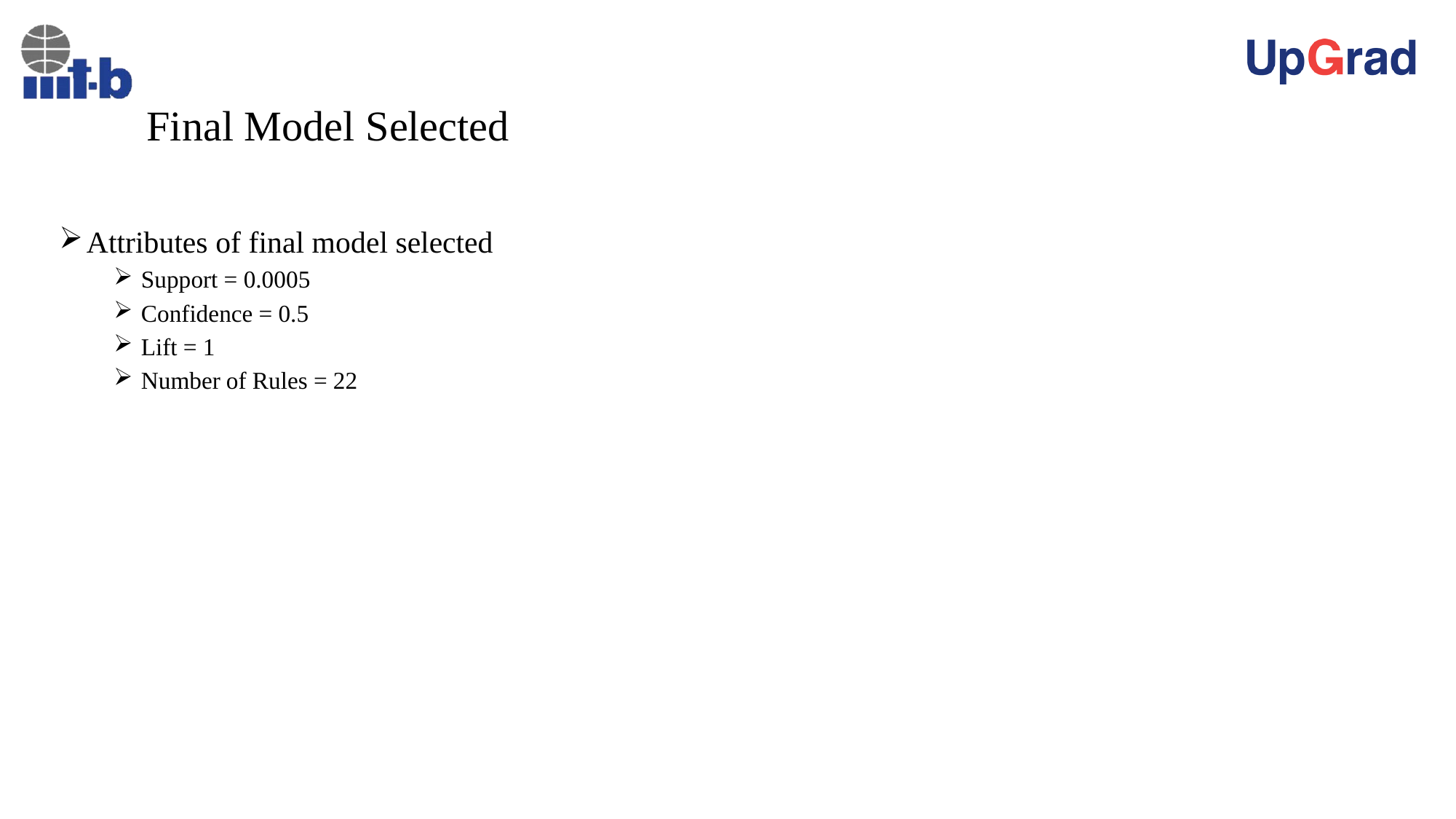

# Final Model Selected
Attributes of final model selected
Support = 0.0005
Confidence = 0.5
Lift = 1
Number of Rules = 22